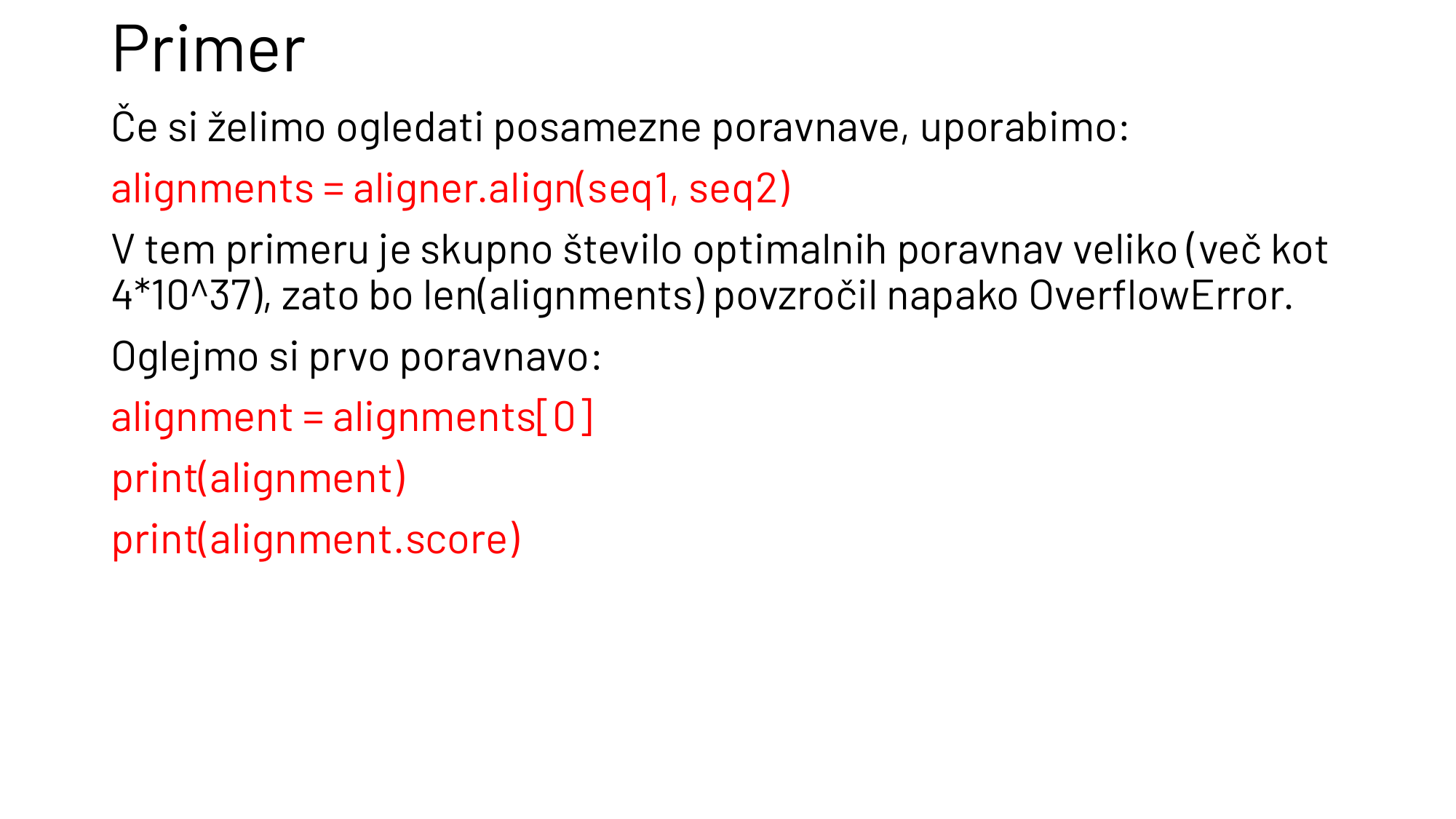

# Primer
Če si želimo ogledati posamezne poravnave, uporabimo:
alignments = aligner.align(seq1, seq2)
V tem primeru je skupno število optimalnih poravnav veliko (več kot 4*10^37), zato bo len(alignments) povzročil napako OverflowError.
Oglejmo si prvo poravnavo:
alignment = alignments[0]
print(alignment)
print(alignment.score)